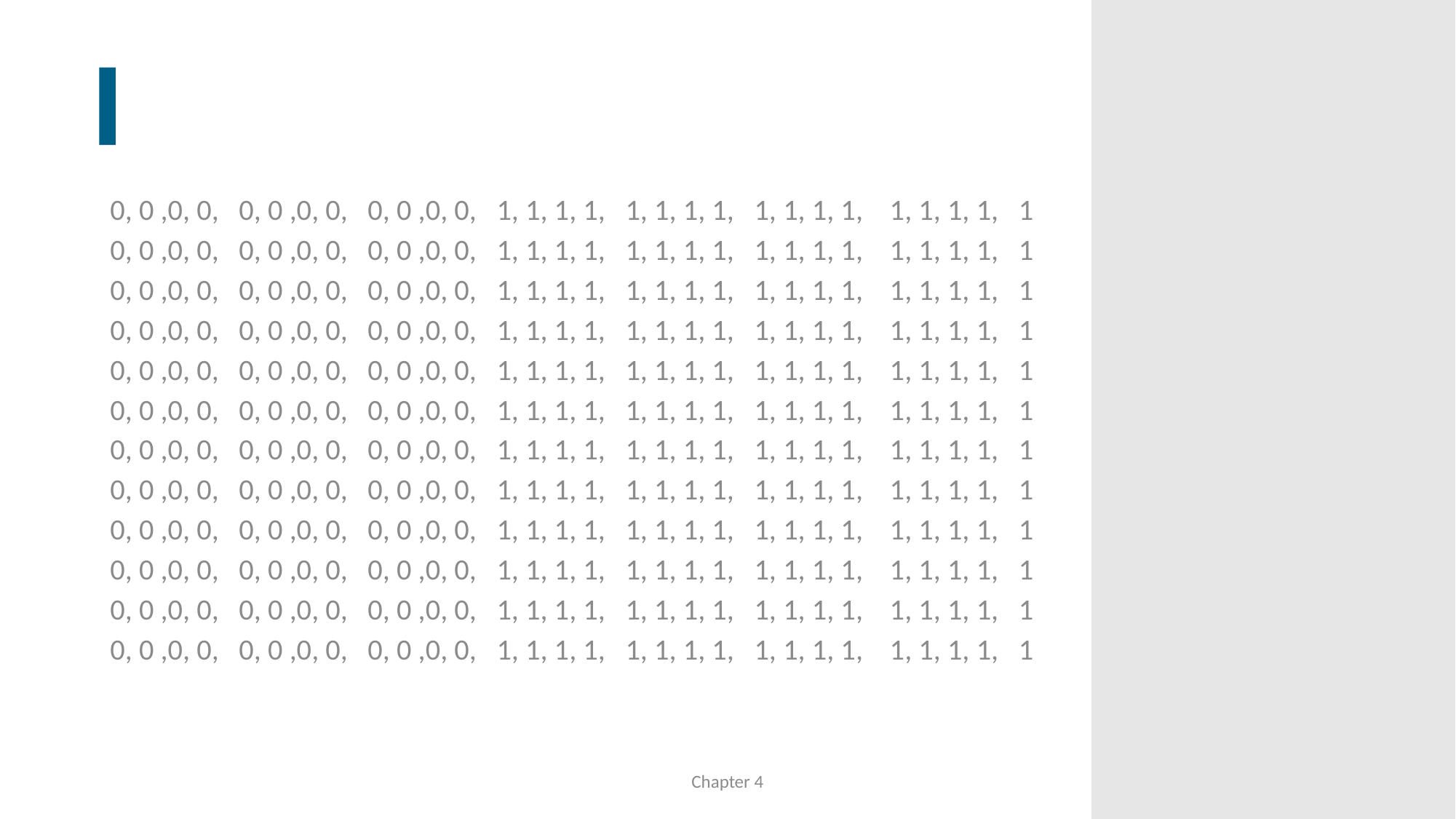

#

0, 0 ,0, 0,   0, 0 ,0, 0,   0, 0 ,0, 0,   1, 1, 1, 1,   1, 1, 1, 1,   1, 1, 1, 1,    1, 1, 1, 1,   1
0, 0 ,0, 0,   0, 0 ,0, 0,   0, 0 ,0, 0,   1, 1, 1, 1,   1, 1, 1, 1,   1, 1, 1, 1,    1, 1, 1, 1,   1
0, 0 ,0, 0,   0, 0 ,0, 0,   0, 0 ,0, 0,   1, 1, 1, 1,   1, 1, 1, 1,   1, 1, 1, 1,    1, 1, 1, 1,   1
0, 0 ,0, 0,   0, 0 ,0, 0,   0, 0 ,0, 0,   1, 1, 1, 1,   1, 1, 1, 1,   1, 1, 1, 1,    1, 1, 1, 1,   1
0, 0 ,0, 0,   0, 0 ,0, 0,   0, 0 ,0, 0,   1, 1, 1, 1,   1, 1, 1, 1,   1, 1, 1, 1,    1, 1, 1, 1,   1
0, 0 ,0, 0,   0, 0 ,0, 0,   0, 0 ,0, 0,   1, 1, 1, 1,   1, 1, 1, 1,   1, 1, 1, 1,    1, 1, 1, 1,   1
0, 0 ,0, 0,   0, 0 ,0, 0,   0, 0 ,0, 0,   1, 1, 1, 1,   1, 1, 1, 1,   1, 1, 1, 1,    1, 1, 1, 1,   1
0, 0 ,0, 0,   0, 0 ,0, 0,   0, 0 ,0, 0,   1, 1, 1, 1,   1, 1, 1, 1,   1, 1, 1, 1,    1, 1, 1, 1,   1
0, 0 ,0, 0,   0, 0 ,0, 0,   0, 0 ,0, 0,   1, 1, 1, 1,   1, 1, 1, 1,   1, 1, 1, 1,    1, 1, 1, 1,   1
0, 0 ,0, 0,   0, 0 ,0, 0,   0, 0 ,0, 0,   1, 1, 1, 1,   1, 1, 1, 1,   1, 1, 1, 1,    1, 1, 1, 1,   1
0, 0 ,0, 0,   0, 0 ,0, 0,   0, 0 ,0, 0,   1, 1, 1, 1,   1, 1, 1, 1,   1, 1, 1, 1,    1, 1, 1, 1,   1
0, 0 ,0, 0,   0, 0 ,0, 0,   0, 0 ,0, 0,   1, 1, 1, 1,   1, 1, 1, 1,   1, 1, 1, 1,    1, 1, 1, 1,   1
Chapter 4
60